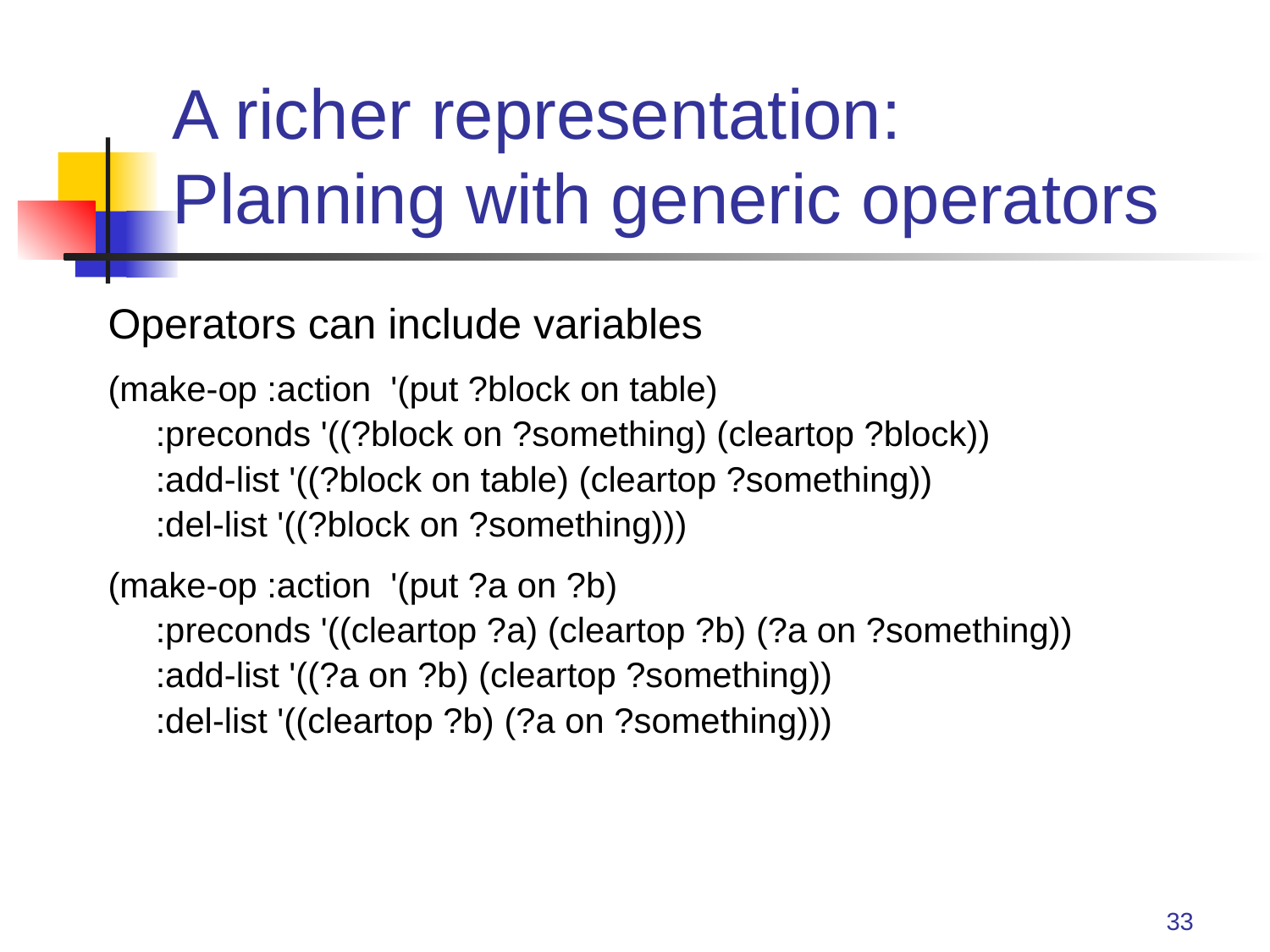

# A richer representation: Planning with generic operators
Operators can include variables

(make-op :action  '(put ?block on table)
	:preconds '((?block on ?something) (cleartop ?block))
	:add-list '((?block on table) (cleartop ?something))
	:del-list '((?block on ?something)))

(make-op :action  '(put ?a on ?b)
	:preconds '((cleartop ?a) (cleartop ?b) (?a on ?something))
	:add-list '((?a on ?b) (cleartop ?something))
	:del-list '((cleartop ?b) (?a on ?something)))
33